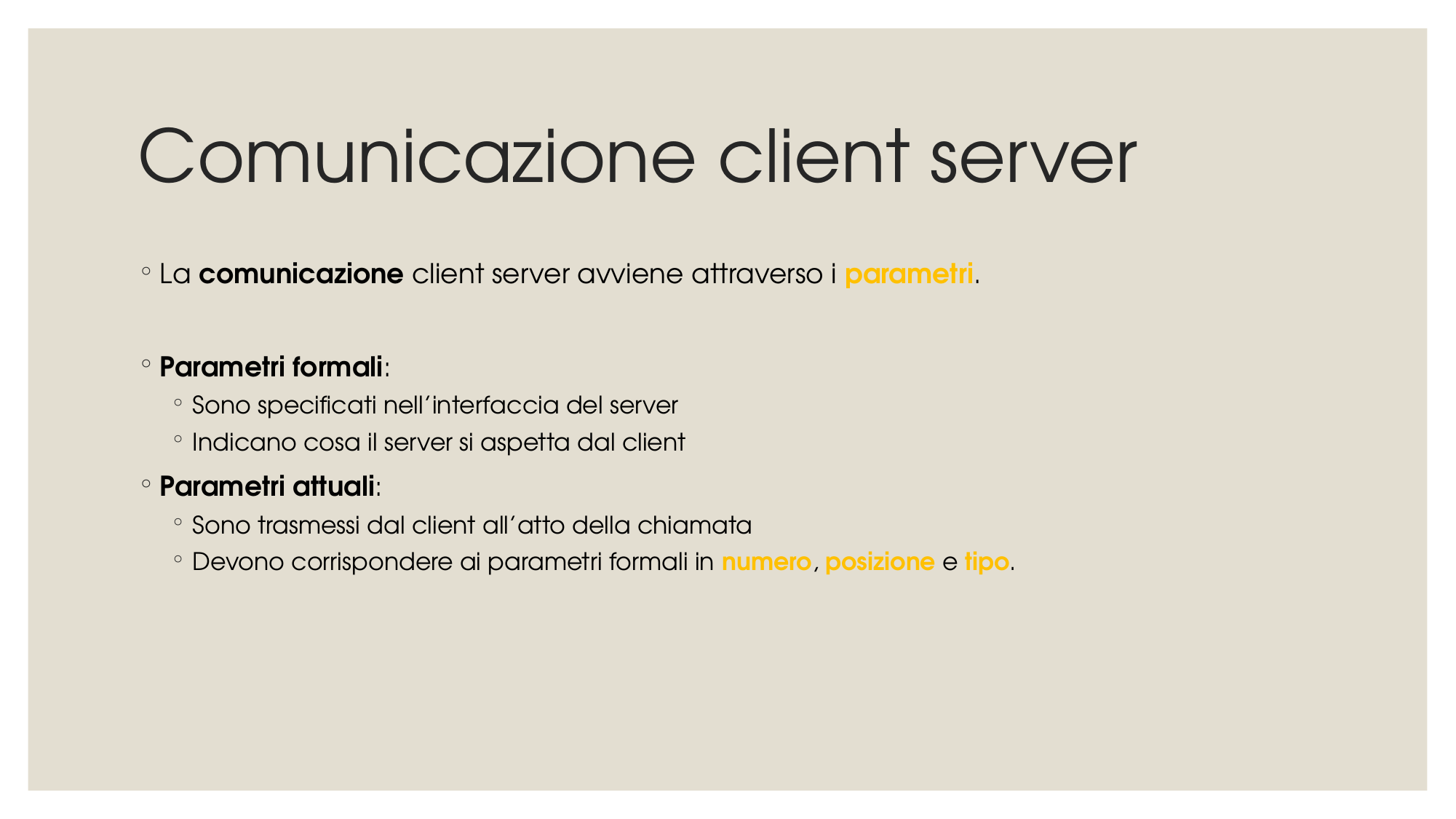

# Comunicazione client server
La comunicazione client server avviene attraverso i parametri.

Parametri formali:
Sono specificati nell’interfaccia del server
Indicano cosa il server si aspetta dal client
Parametri attuali:
Sono trasmessi dal client all’atto della chiamata
Devono corrispondere ai parametri formali in numero, posizione e tipo.